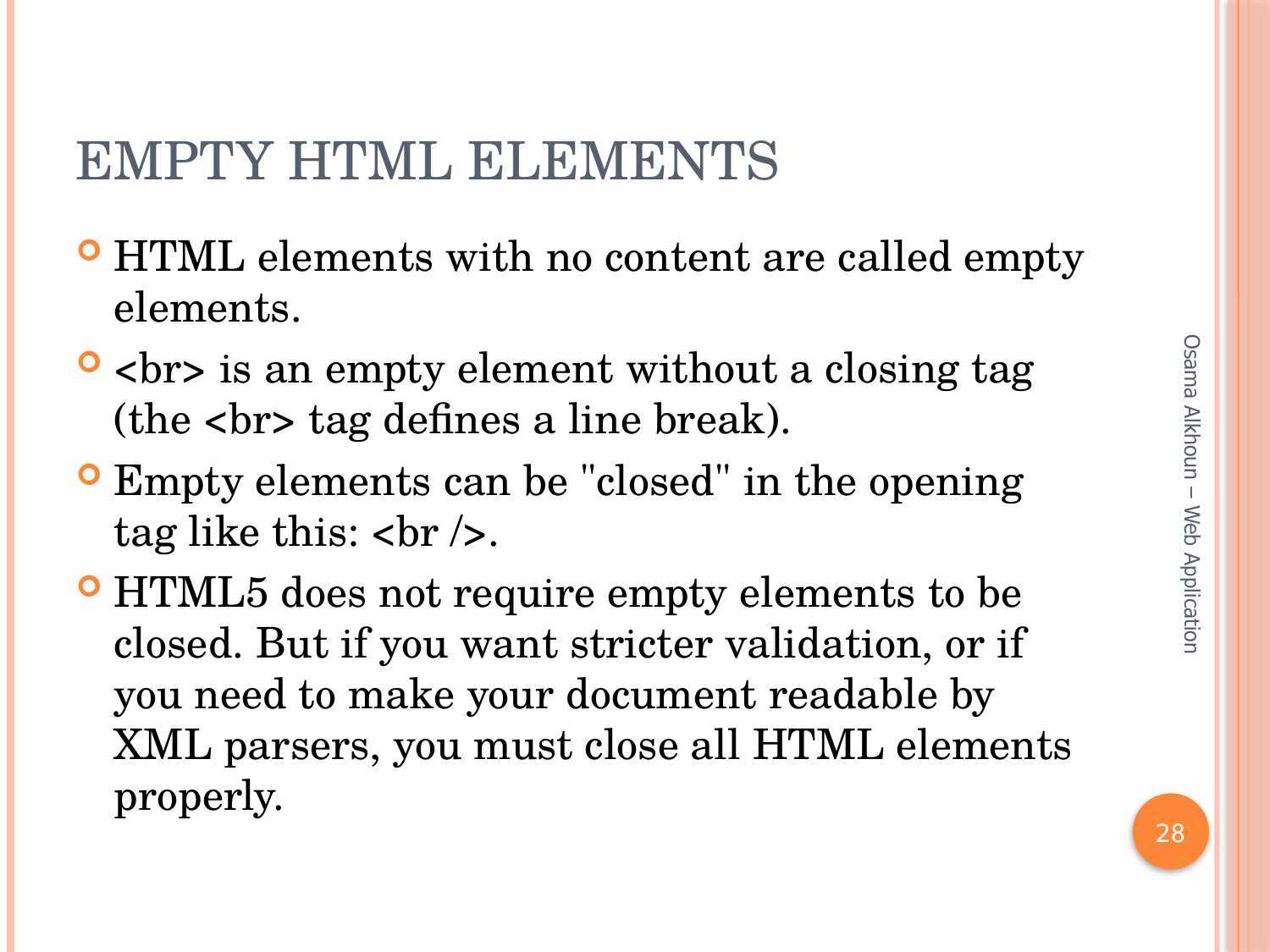

# Empty HTML Elements
HTML elements with no content are called empty elements.
<br> is an empty element without a closing tag (the <br> tag defines a line break).
Empty elements can be "closed" in the opening tag like this: <br />.
HTML5 does not require empty elements to be closed. But if you want stricter validation, or if you need to make your document readable by XML parsers, you must close all HTML elements properly.

Osama Alkhoun – Web Application
28